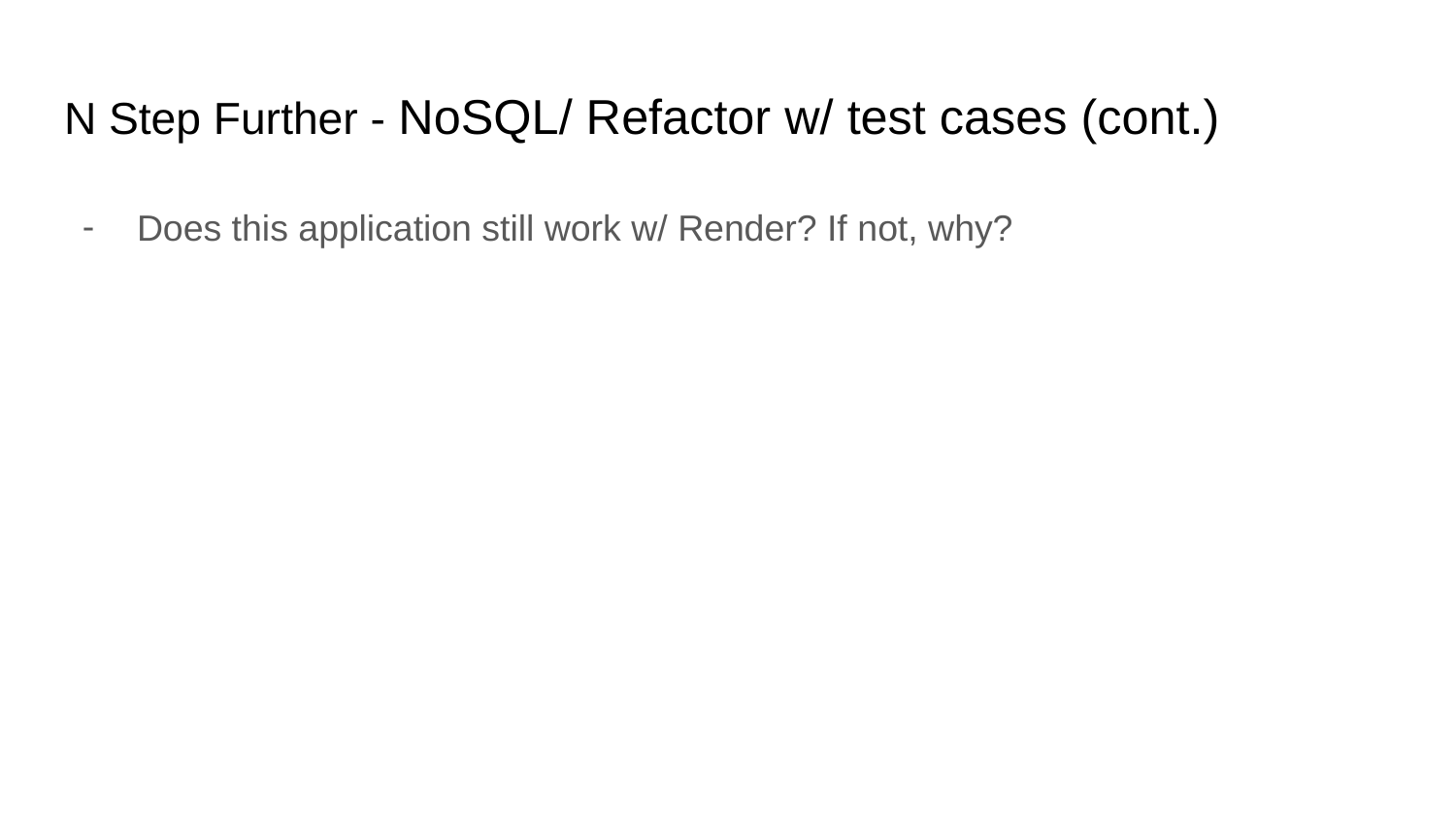

# N Step Further - NoSQL/ Refactor w/ test cases (cont.)

Does this application still work w/ Render? If not, why?